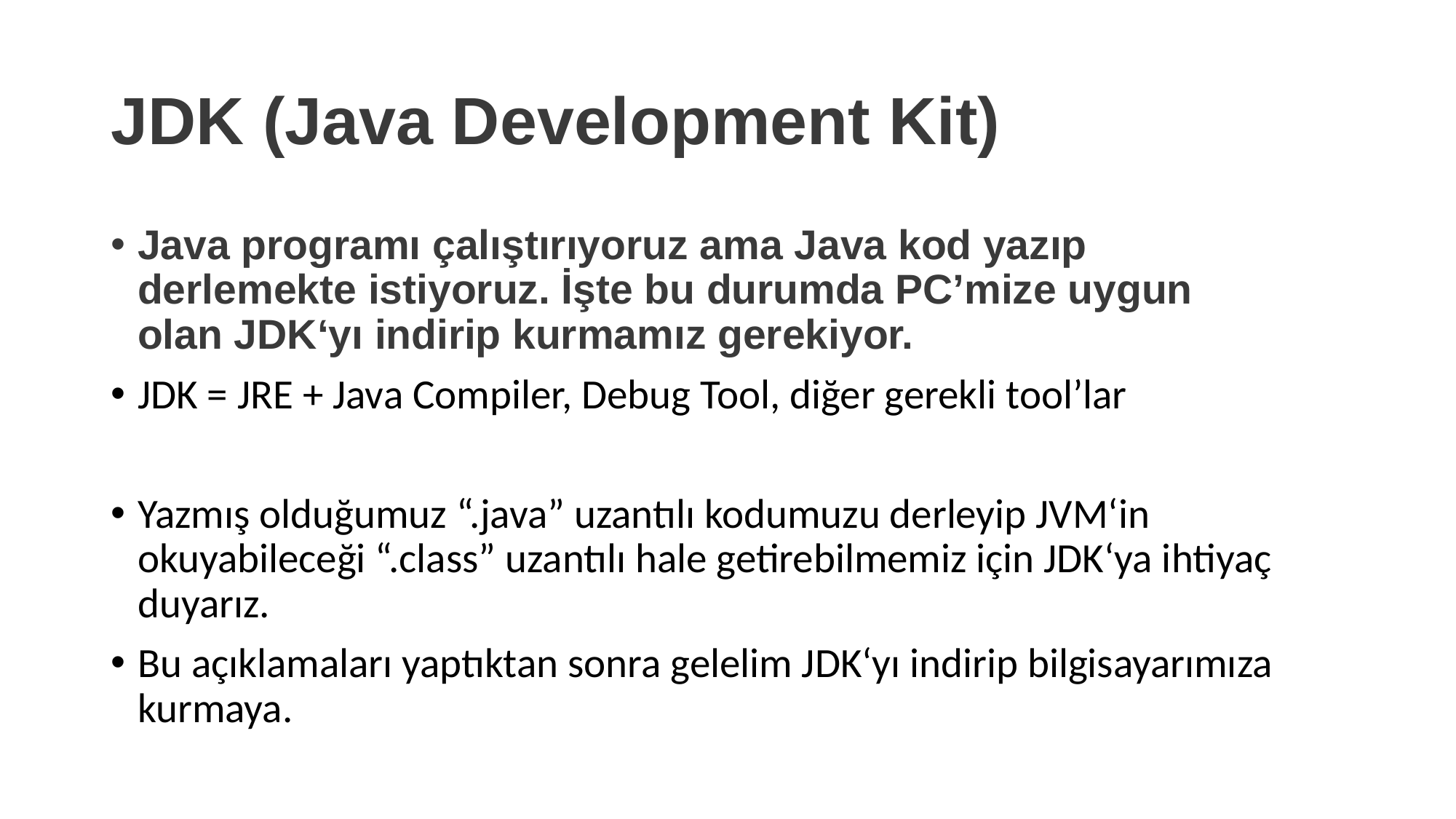

# JDK (Java Development Kit)
Java programı çalıştırıyoruz ama Java kod yazıp derlemekte istiyoruz. İşte bu durumda PC’mize uygun olan JDK‘yı indirip kurmamız gerekiyor.
JDK = JRE + Java Compiler, Debug Tool, diğer gerekli tool’lar

Yazmış olduğumuz “.java” uzantılı kodumuzu derleyip JVM‘in okuyabileceği “.class” uzantılı hale getirebilmemiz için JDK‘ya ihtiyaç duyarız.
Bu açıklamaları yaptıktan sonra gelelim JDK‘yı indirip bilgisayarımıza kurmaya.